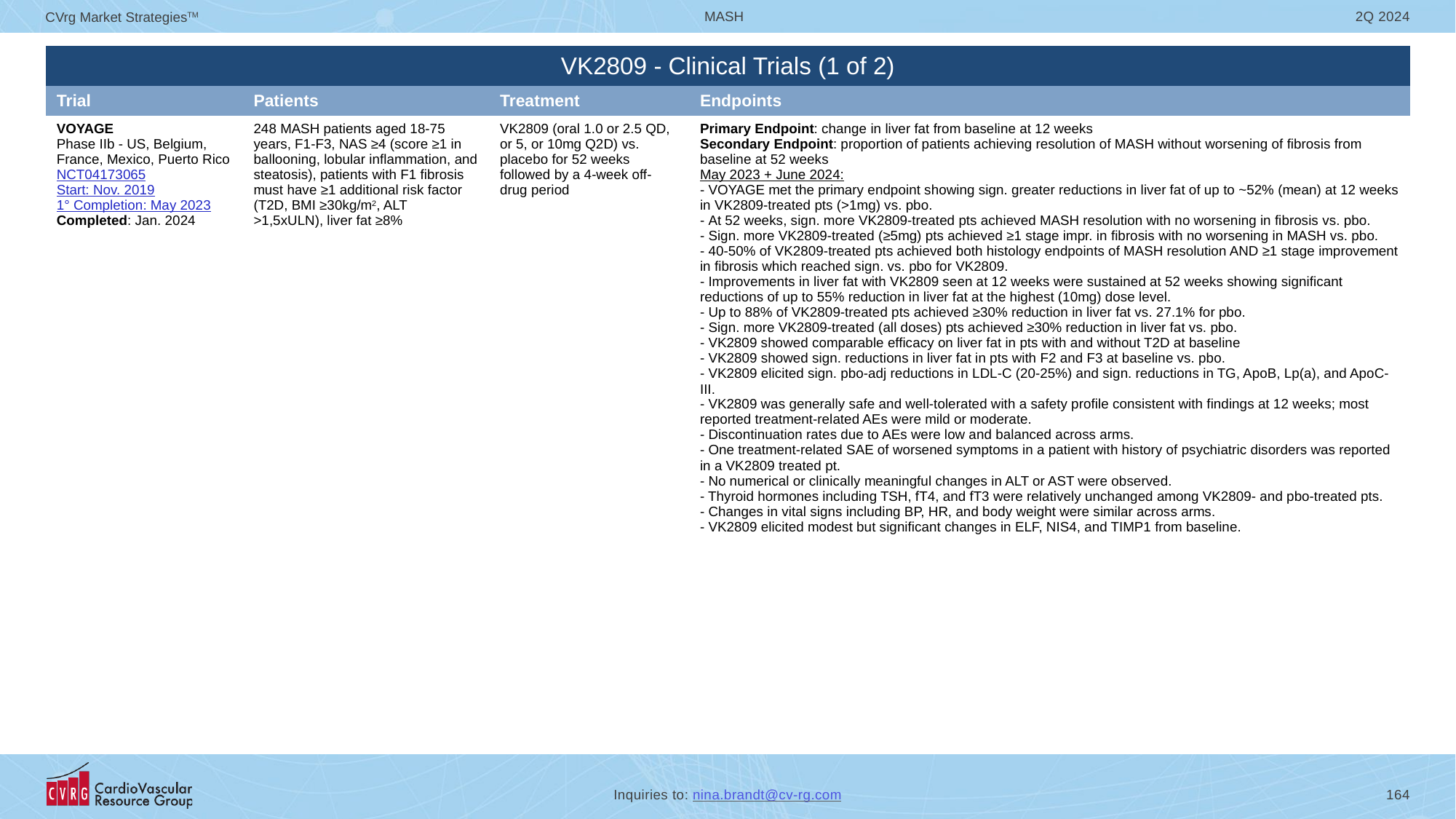

| VK2809 - Clinical Trials (1 of 2) |  |  |  |
| --- | --- | --- | --- |
| Trial | Patients | Treatment | Endpoints |
| VOYAGE Phase IIb - US, Belgium, France, Mexico, Puerto Rico NCT04173065 Start: Nov. 2019 1° Completion: May 2023 Completed: Jan. 2024 | 248 MASH patients aged 18-75 years, F1-F3, NAS ≥4 (score ≥1 in ballooning, lobular inflammation, and steatosis), patients with F1 fibrosis must have ≥1 additional risk factor (T2D, BMI ≥30kg/m2, ALT >1,5xULN), liver fat ≥8% | VK2809 (oral 1.0 or 2.5 QD, or 5, or 10mg Q2D) vs. placebo for 52 weeks followed by a 4-week off-drug period | Primary Endpoint: change in liver fat from baseline at 12 weeks Secondary Endpoint: proportion of patients achieving resolution of MASH without worsening of fibrosis from baseline at 52 weeks May 2023 + June 2024: - VOYAGE met the primary endpoint showing sign. greater reductions in liver fat of up to ~52% (mean) at 12 weeks in VK2809-treated pts (>1mg) vs. pbo. - At 52 weeks, sign. more VK2809-treated pts achieved MASH resolution with no worsening in fibrosis vs. pbo. - Sign. more VK2809-treated (≥5mg) pts achieved ≥1 stage impr. in fibrosis with no worsening in MASH vs. pbo. - 40-50% of VK2809-treated pts achieved both histology endpoints of MASH resolution AND ≥1 stage improvement in fibrosis which reached sign. vs. pbo for VK2809. - Improvements in liver fat with VK2809 seen at 12 weeks were sustained at 52 weeks showing significant reductions of up to 55% reduction in liver fat at the highest (10mg) dose level. - Up to 88% of VK2809-treated pts achieved ≥30% reduction in liver fat vs. 27.1% for pbo. - Sign. more VK2809-treated (all doses) pts achieved ≥30% reduction in liver fat vs. pbo. - VK2809 showed comparable efficacy on liver fat in pts with and without T2D at baseline - VK2809 showed sign. reductions in liver fat in pts with F2 and F3 at baseline vs. pbo. - VK2809 elicited sign. pbo-adj reductions in LDL-C (20-25%) and sign. reductions in TG, ApoB, Lp(a), and ApoC-III. - VK2809 was generally safe and well-tolerated with a safety profile consistent with findings at 12 weeks; most reported treatment-related AEs were mild or moderate. - Discontinuation rates due to AEs were low and balanced across arms. - One treatment-related SAE of worsened symptoms in a patient with history of psychiatric disorders was reported in a VK2809 treated pt. - No numerical or clinically meaningful changes in ALT or AST were observed. - Thyroid hormones including TSH, fT4, and fT3 were relatively unchanged among VK2809- and pbo-treated pts. - Changes in vital signs including BP, HR, and body weight were similar across arms. - VK2809 elicited modest but significant changes in ELF, NIS4, and TIMP1 from baseline. |